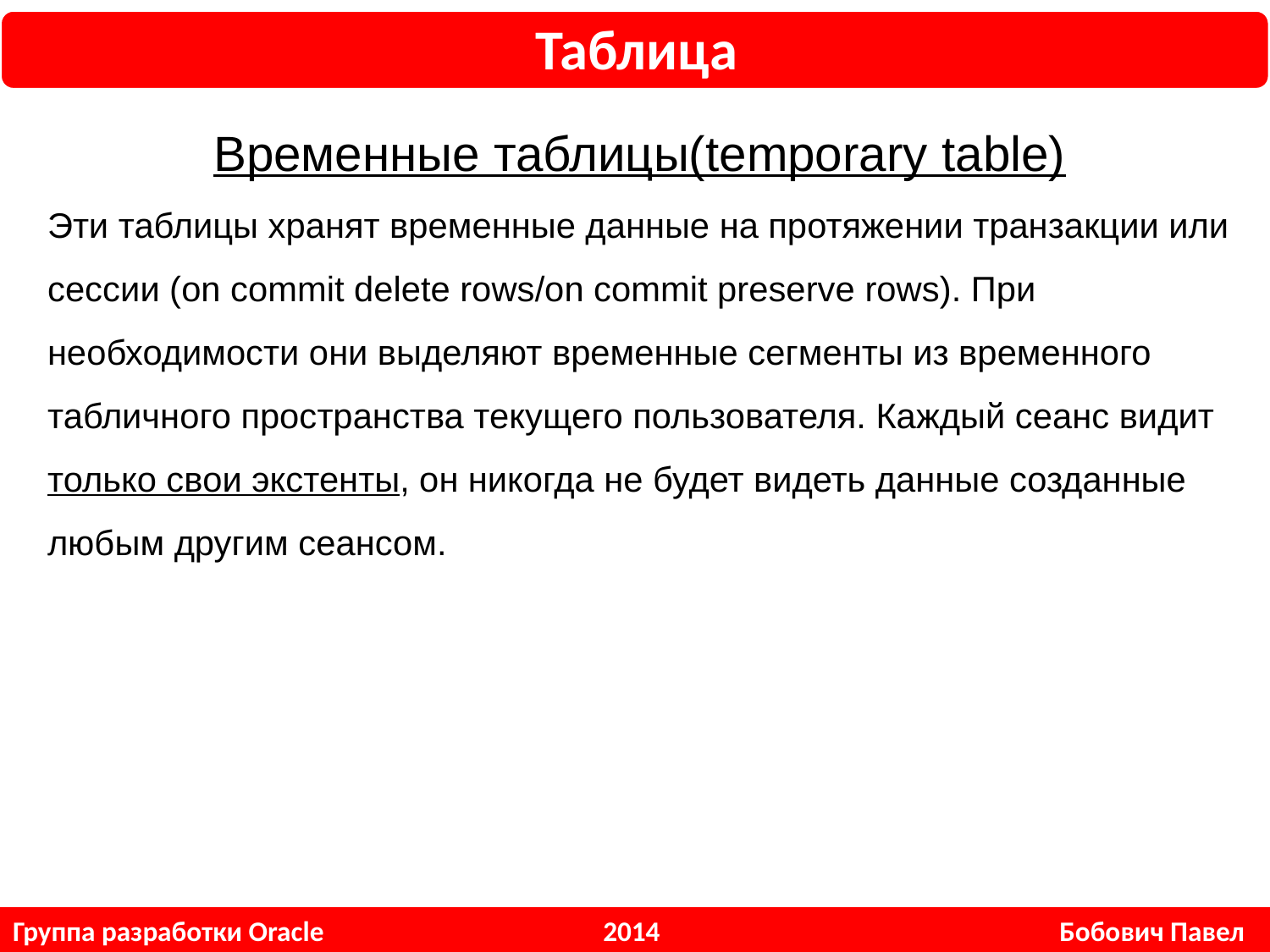

Таблица
Временные таблицы(temporary table)
Эти таблицы хранят временные данные на протяжении транзакции или сессии (on commit delete rows/on commit preserve rows). При необходимости они выделяют временные сегменты из временного табличного пространства текущего пользователя. Каждый сеанс видит только свои экстенты, он никогда не будет видеть данные созданные любым другим сеансом.
Группа разработки Oracle                                            2014                                                               Бобович Павел